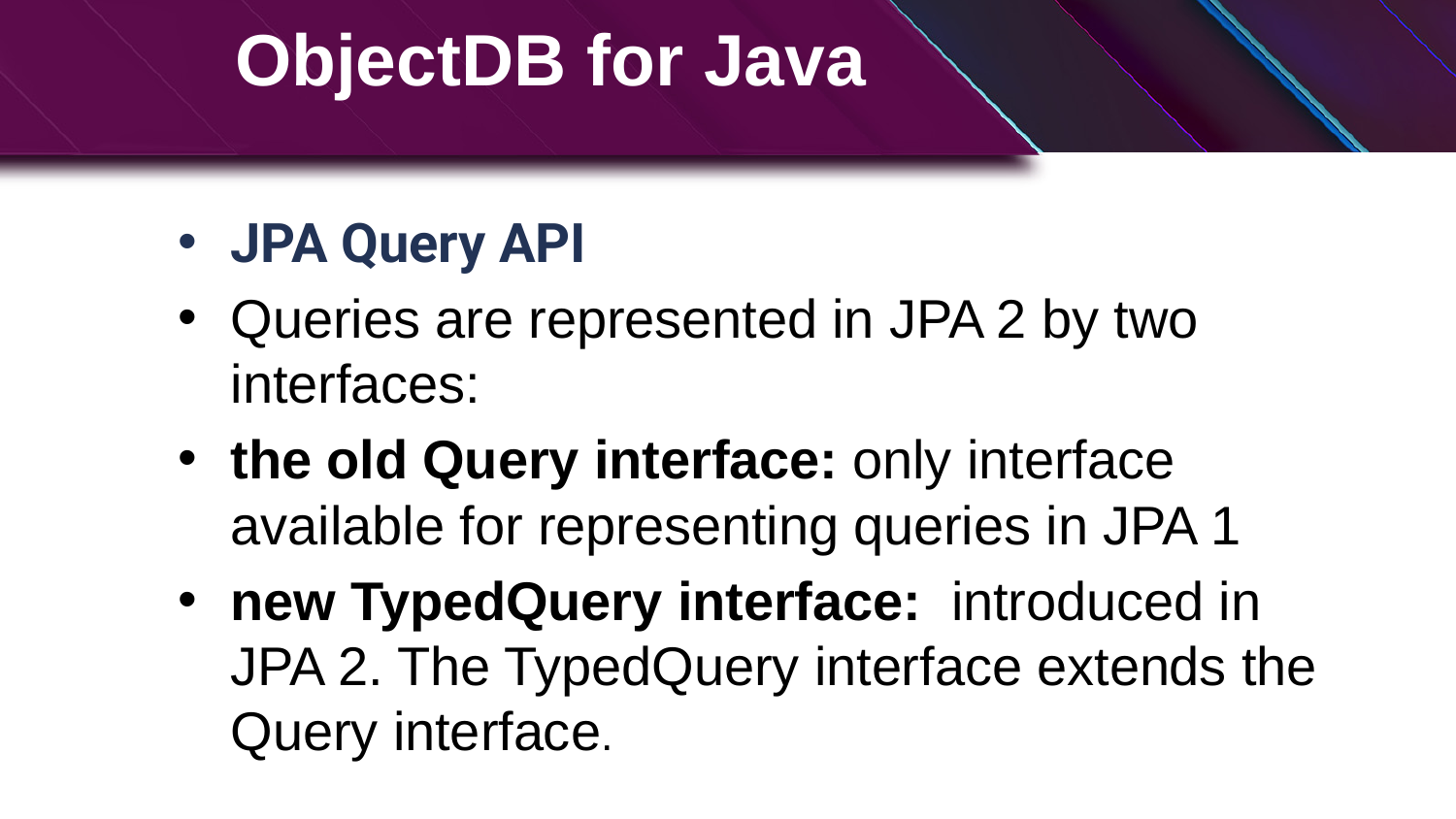

# ObjectDB for Java
JPA Query API
Queries are represented in JPA 2 by two interfaces:
the old Query interface: only interface available for representing queries in JPA 1
new TypedQuery interface:  introduced in JPA 2. The TypedQuery interface extends the Query interface.
5